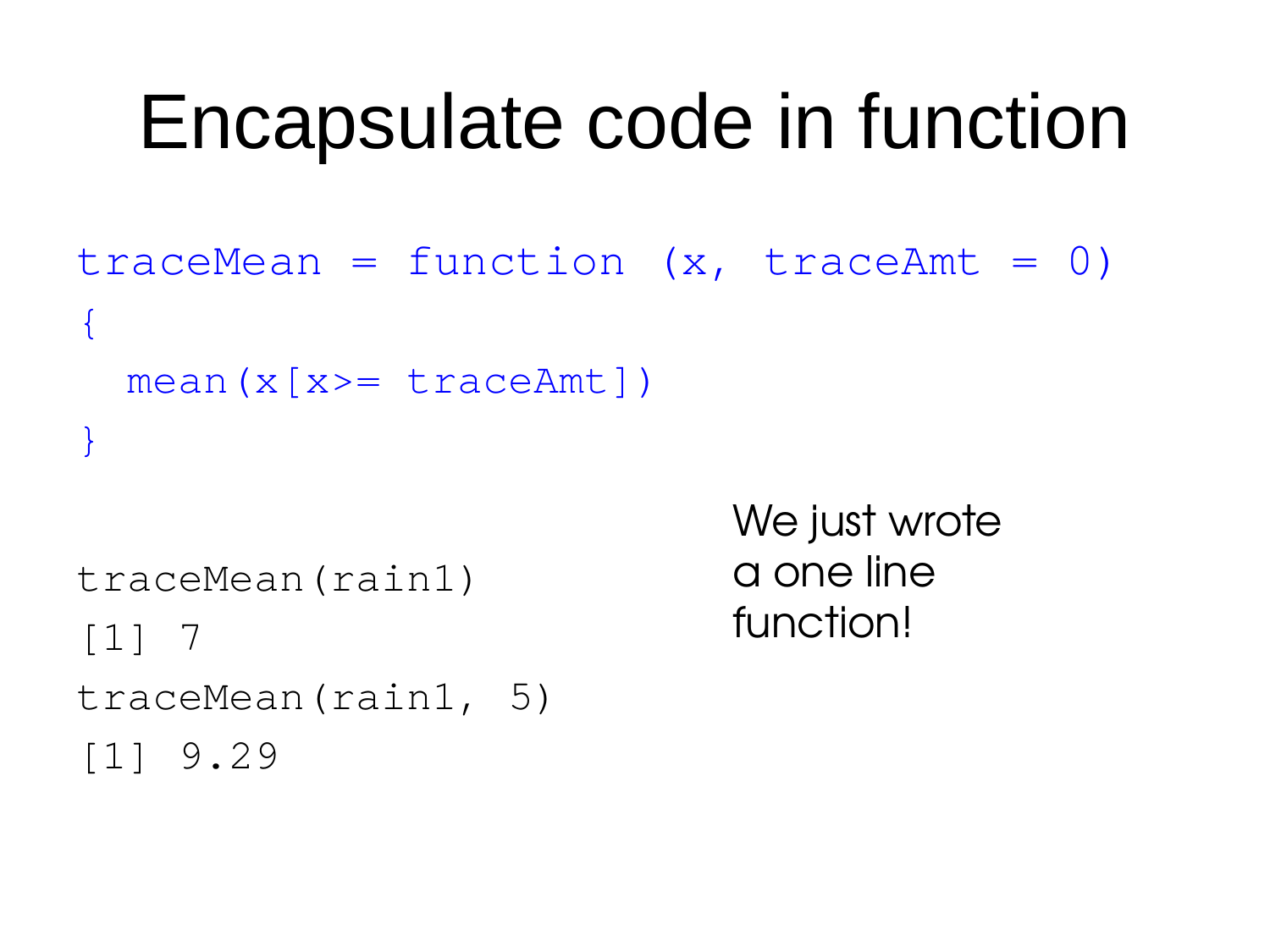

# Encapsulate code in function
traceMean = function (x, traceAmt = 0)
{
  mean(x[x>= traceAmt])
}

traceMean(rain1)
[1] 7
traceMean(rain1, 5)
[1] 9.29

We just wrote a one line function!